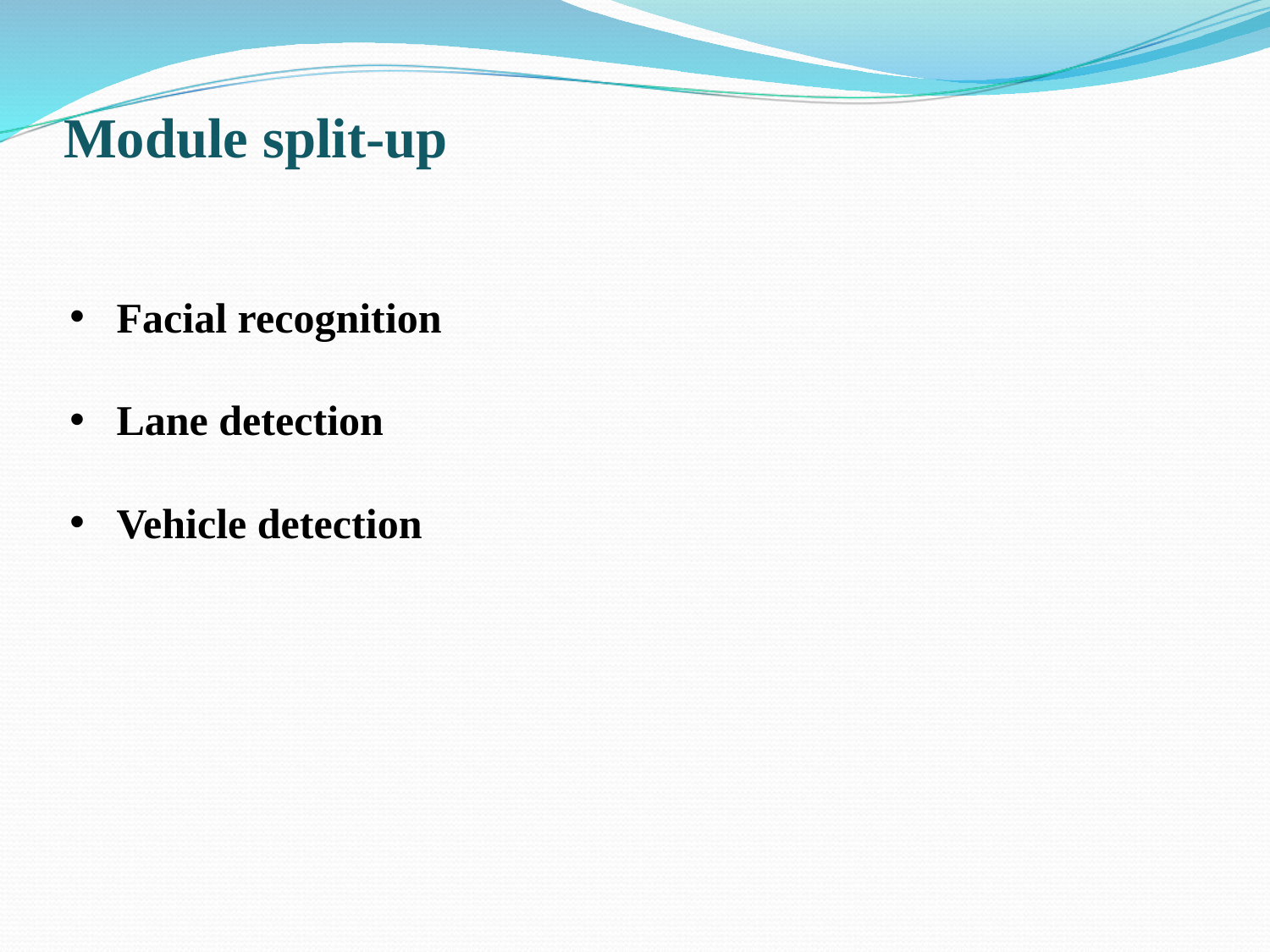

# Module split-up
Facial recognition
Lane detection
Vehicle detection